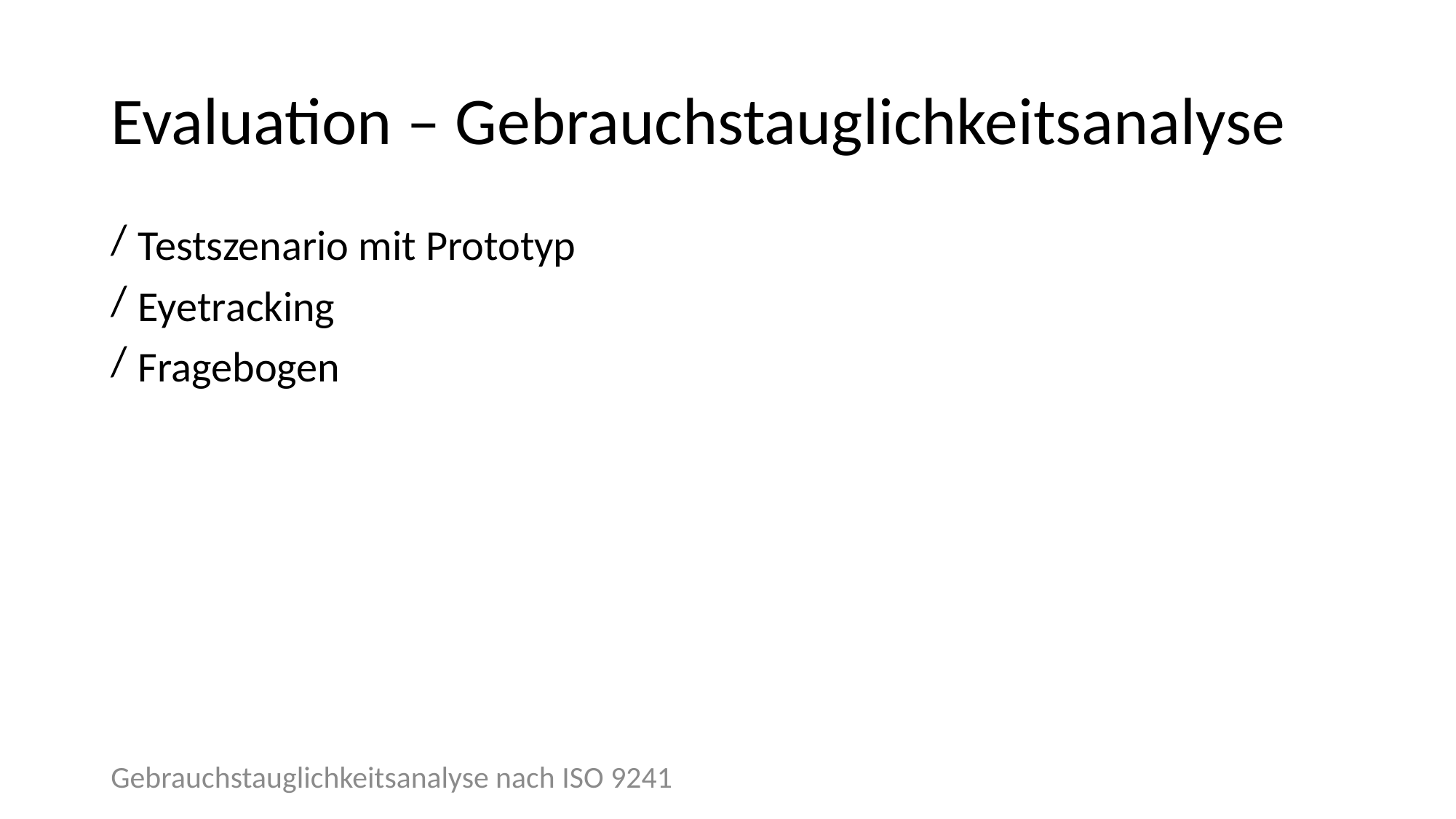

# Evaluation – Gebrauchstauglichkeitsanalyse
Testszenario mit Prototyp
Eyetracking
Fragebogen

Gebrauchstauglichkeitsanalyse nach ISO 9241